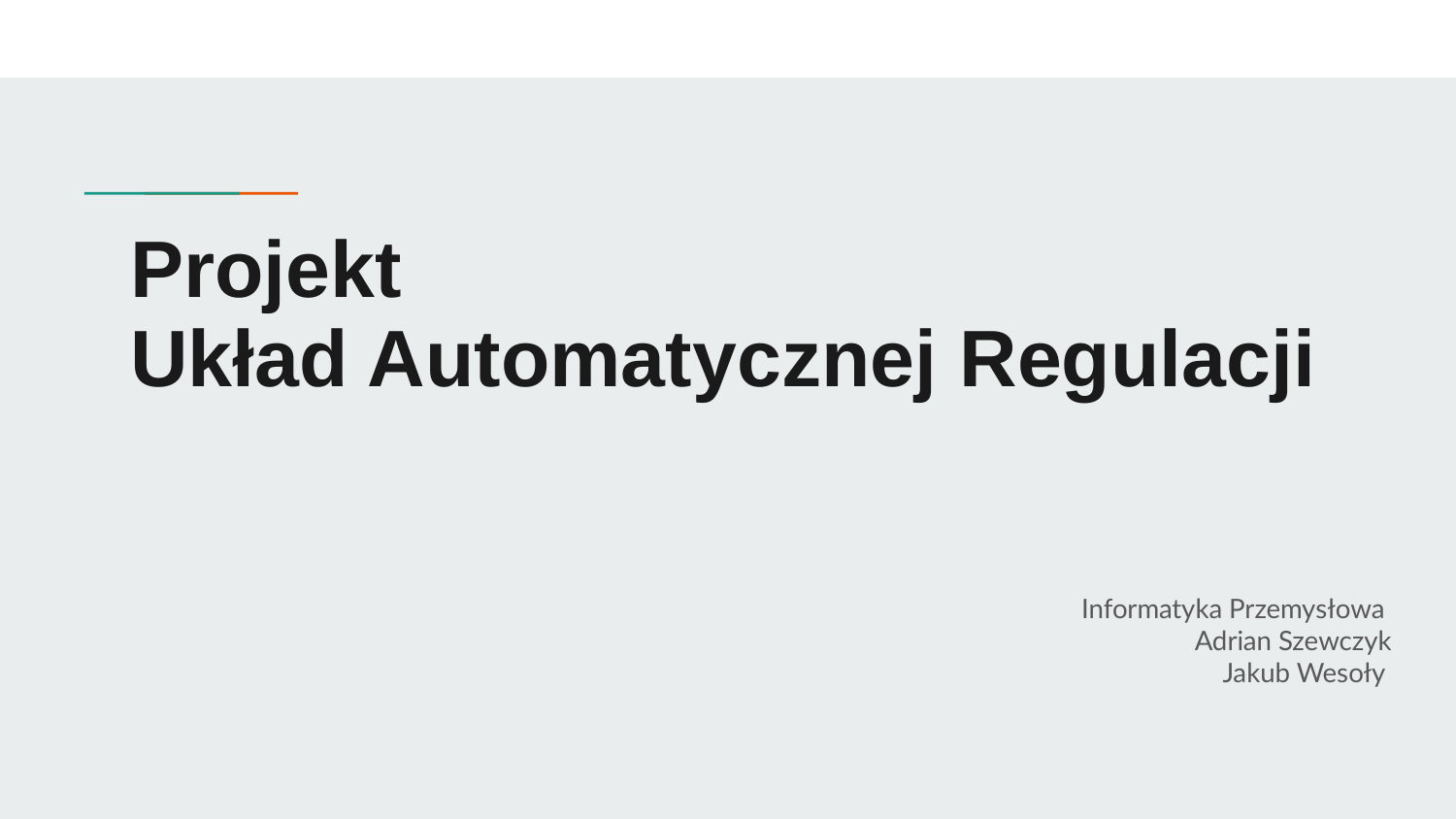

# Projekt
Układ Automatycznej Regulacji
Informatyka Przemysłowa
Adrian Szewczyk
Jakub Wesoły